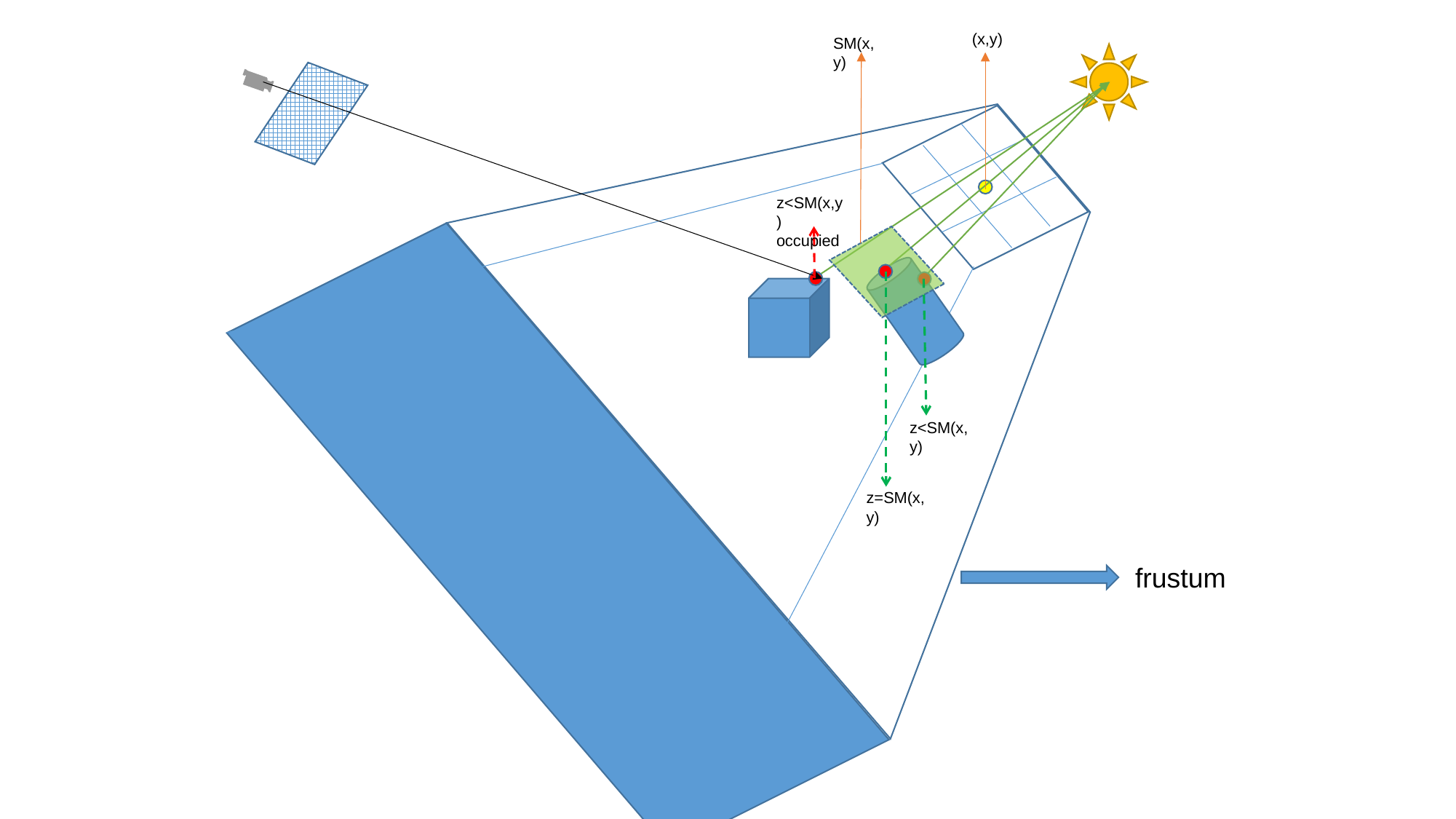

(x,y)
SM(x,y)

z<SM(x,y)
occupied

z<SM(x,y)

z=SM(x,y)
frustum